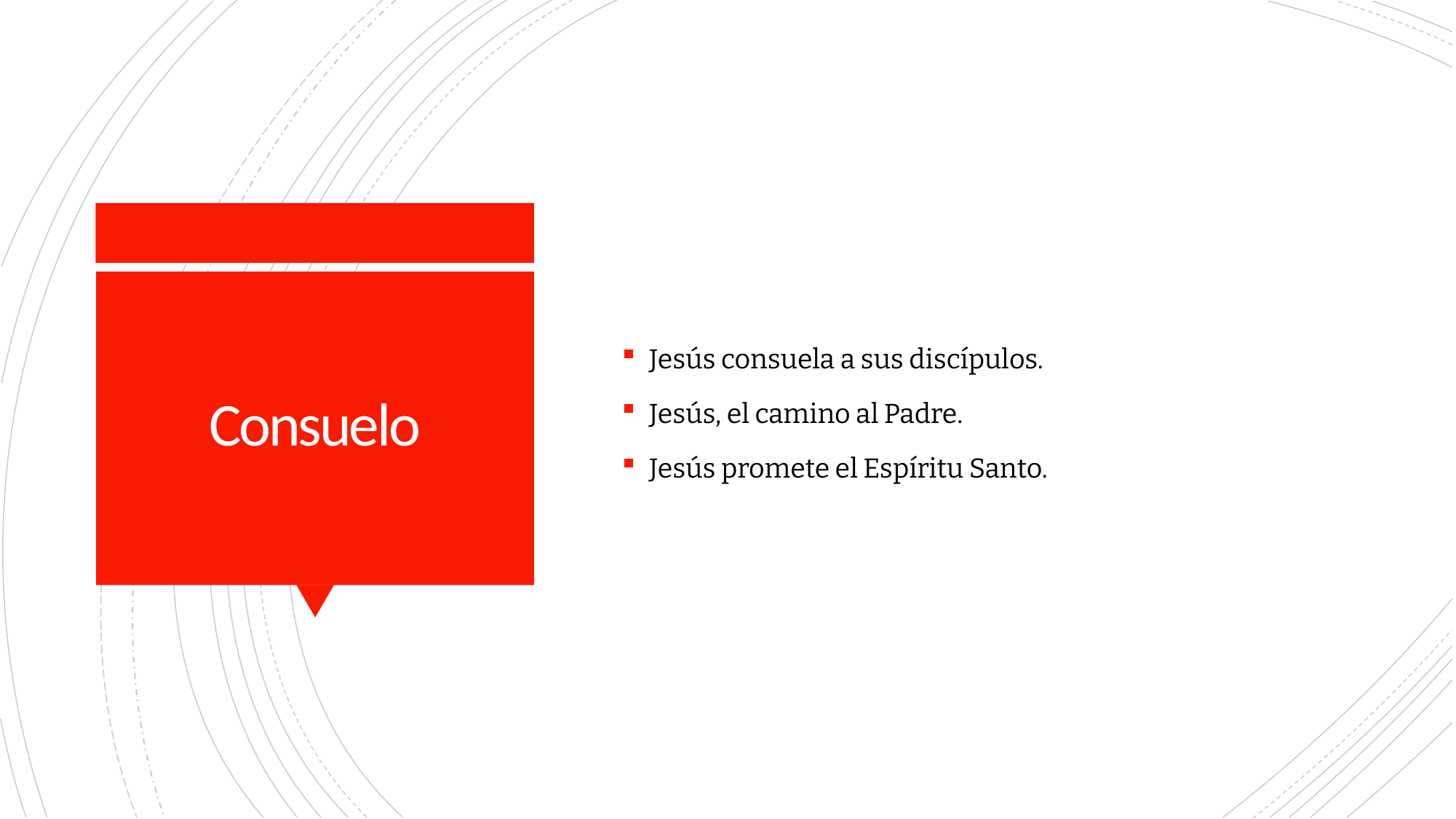

Jesús consuela a sus discípulos.
Jesús, el camino al Padre.
Jesús promete el Espíritu Santo.
# Consuelo